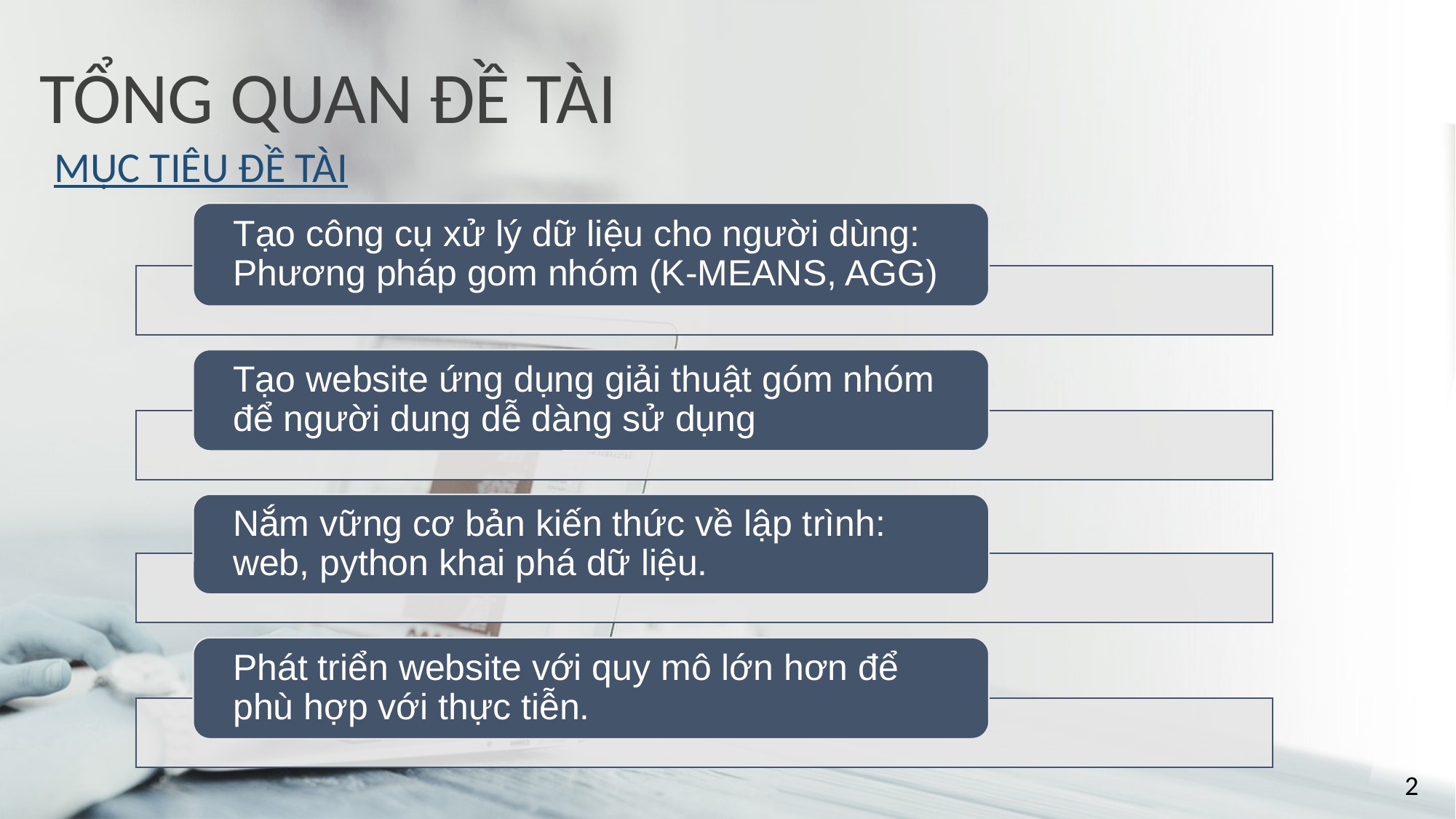

TỔNG QUAN ĐỀ TÀI
MỤC TIÊU ĐỀ TÀI
Tạo công cụ xử lý dữ liệu cho người dùng: Phương pháp gom nhóm (K-MEANS, AGG)

Tạo website ứng dụng giải thuật góm nhóm để người dung dễ dàng sử dụng
Nắm vững cơ bản kiến thức về lập trình: web, python khai phá dữ liệu.
Phát triển website với quy mô lớn hơn để phù hợp với thực tiễn.
2